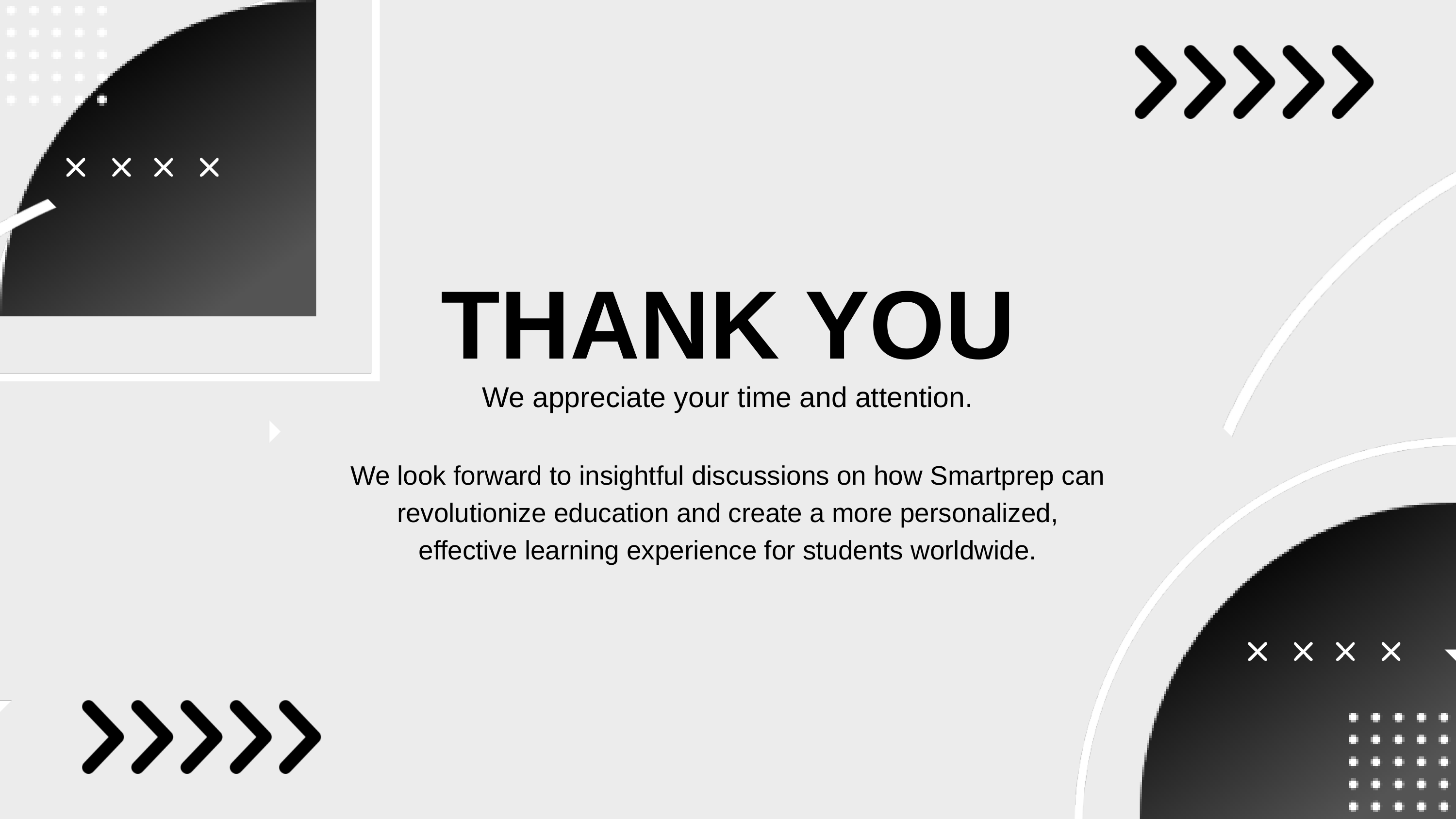

THANK YOU
We appreciate your time and attention.

We look forward to insightful discussions on how Smartprep can revolutionize education and create a more personalized, effective learning experience for students worldwide.